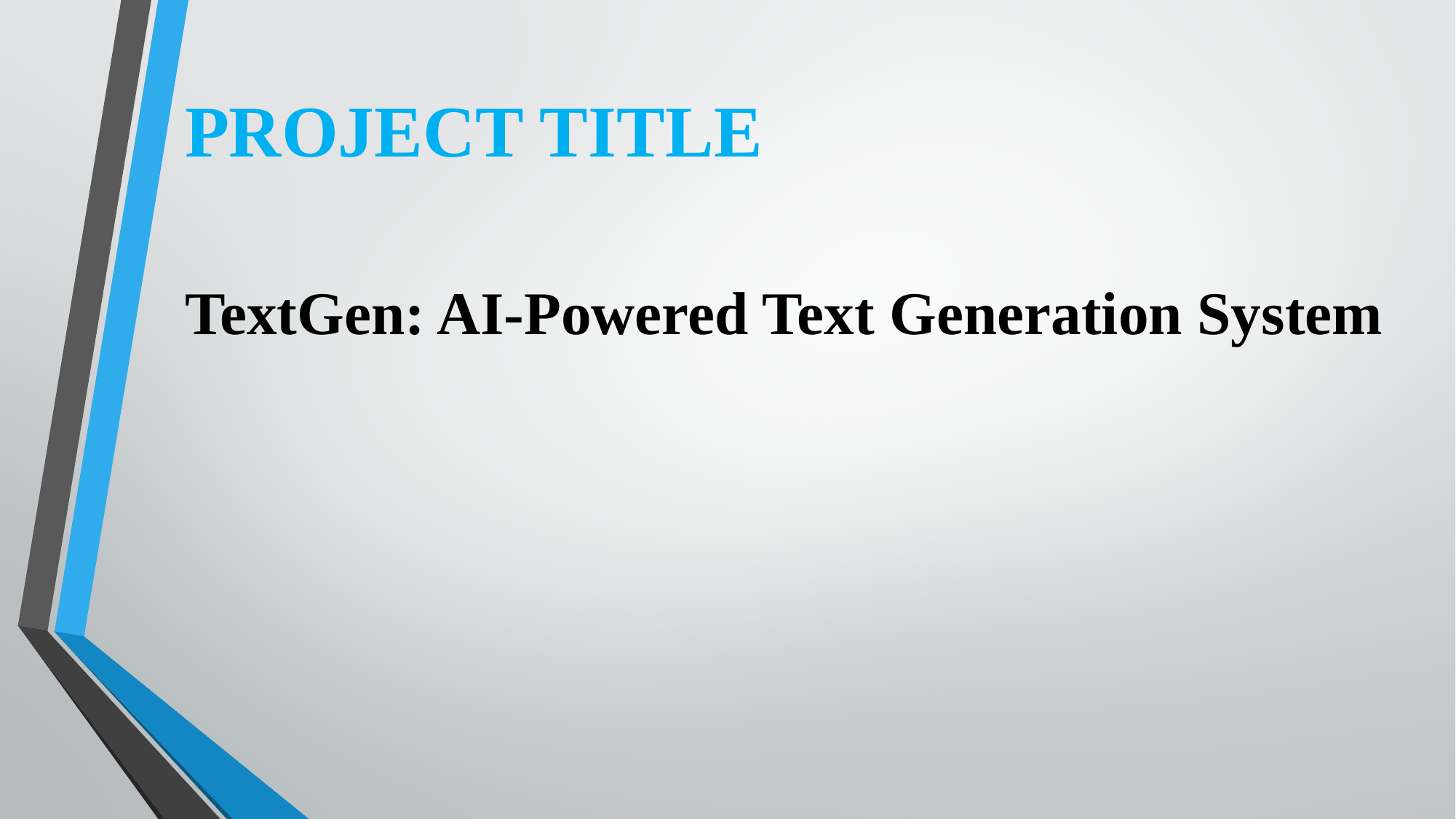

PROJECT TITLE
TextGen: AI-Powered Text Generation System